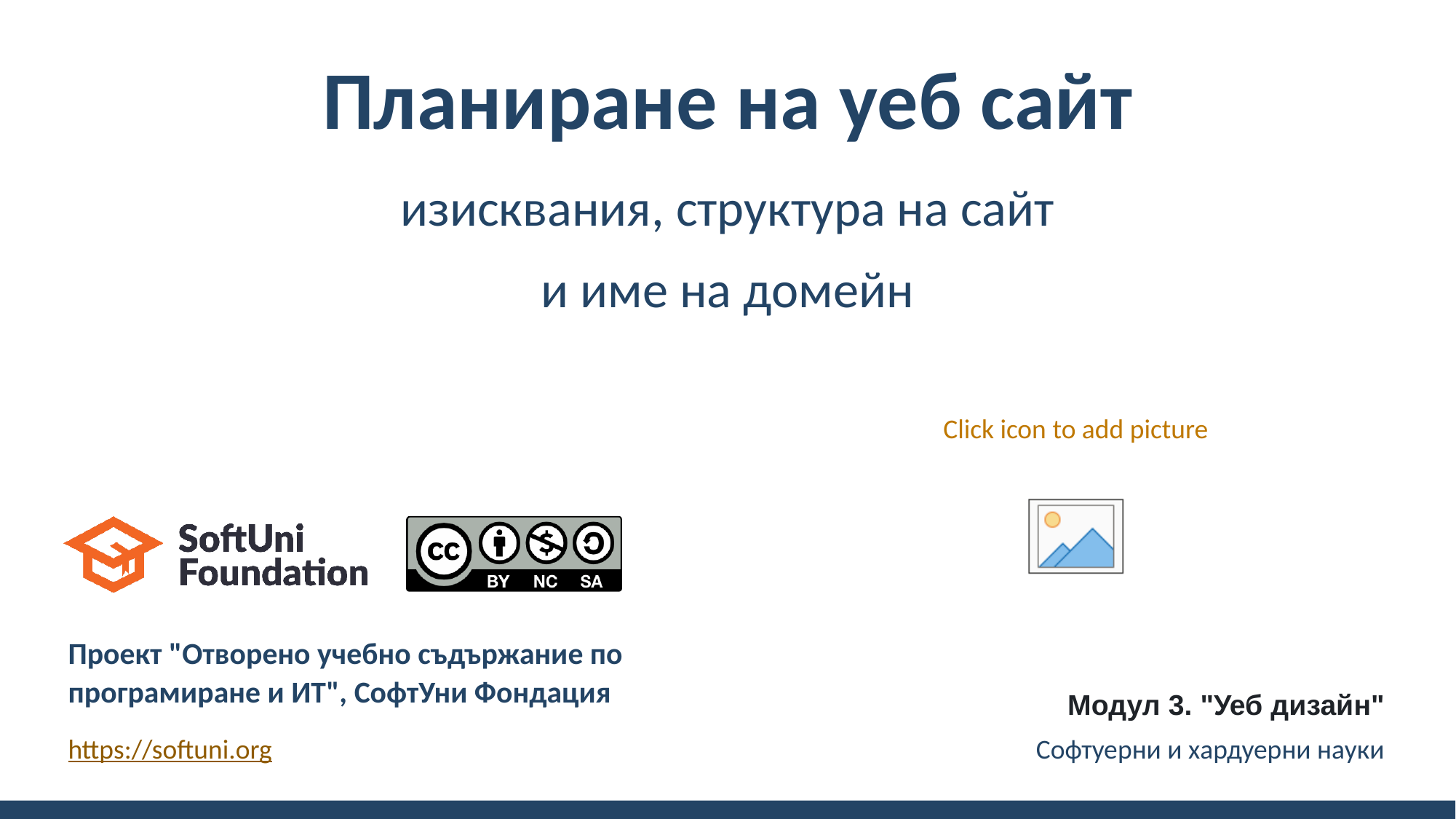

# Планиране на уеб сайт
изисквания, структура на сайт
и име на домейн

Проект "Отворено учебно съдържание по програмиране и ИТ", СофтУни Фондация
Модул 3. "Уеб дизайн"
https://softuni.org
Софтуерни и хардуерни науки